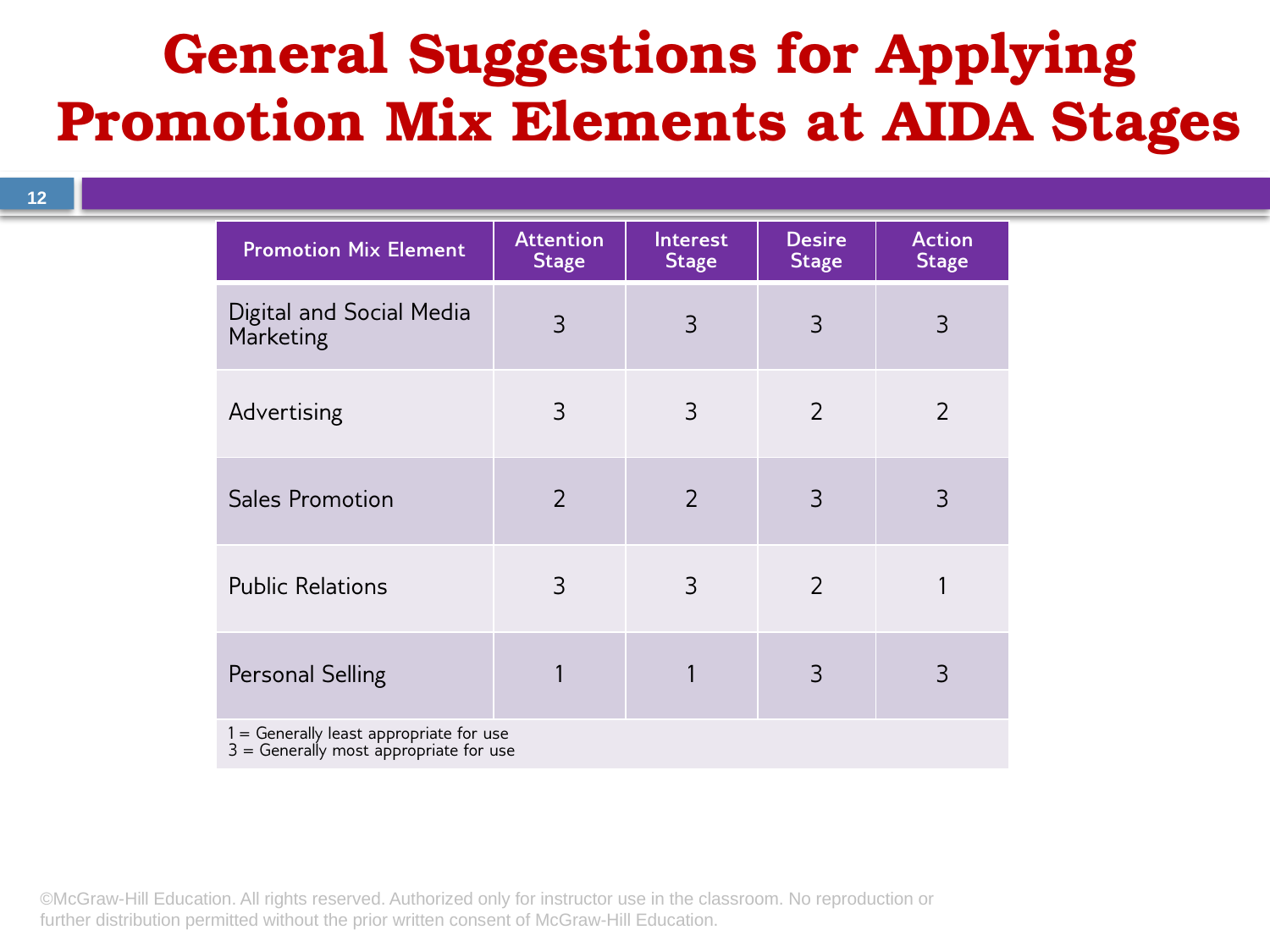

General Suggestions for Applying Promotion Mix Elements at AIDA Stages
12
| Promotion Mix Element | Attention Stage | Interest Stage | Desire Stage | Action Stage |
| --- | --- | --- | --- | --- |
| Digital and Social Media Marketing | 3 | 3 | 3 | 3 |
| Advertising | 3 | 3 | 2 | 2 |
| Sales Promotion | 2 | 2 | 3 | 3 |
| Public Relations | 3 | 3 | 2 | 1 |
| Personal Selling | 1 | 1 | 3 | 3 |
| 1 = Generally least appropriate for use 3 = Generally most appropriate for use |  |  |  |  |
©McGraw-Hill Education. All rights reserved. Authorized only for instructor use in the classroom. No reproduction or further distribution permitted without the prior written consent of McGraw-Hill Education.